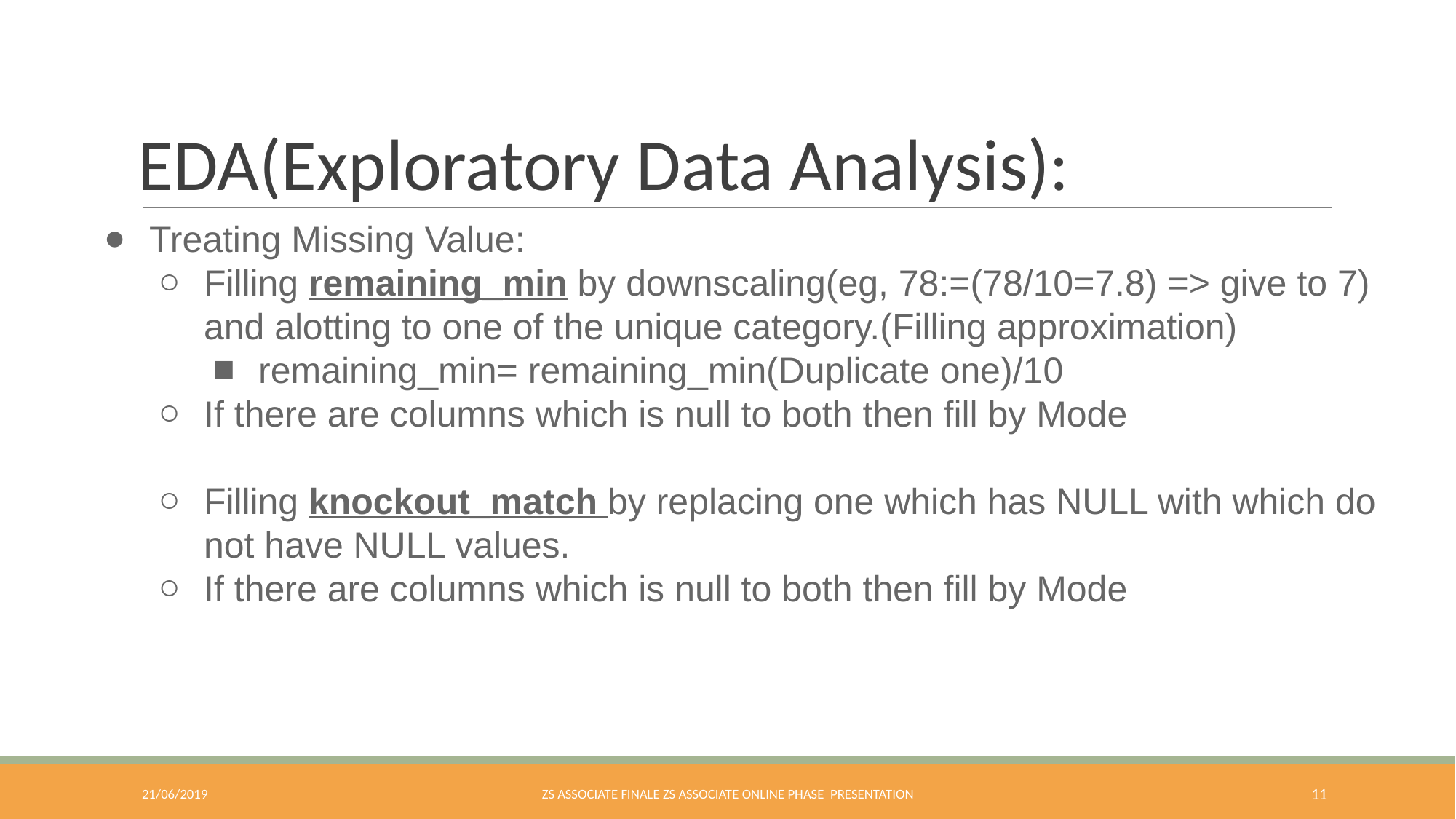

# EDA(Exploratory Data Analysis):
Treating Missing Value:
Filling remaining_min by downscaling(eg, 78:=(78/10=7.8) => give to 7) and alotting to one of the unique category.(Filling approximation)
remaining_min= remaining_min(Duplicate one)/10
If there are columns which is null to both then fill by Mode

Filling knockout_match by replacing one which has NULL with which do not have NULL values.
If there are columns which is null to both then fill by Mode

21/06/2019
ZS ASSOCIATE FINALE ZS ASSOCIATE ONLINE PHASE  PRESENTATION
11